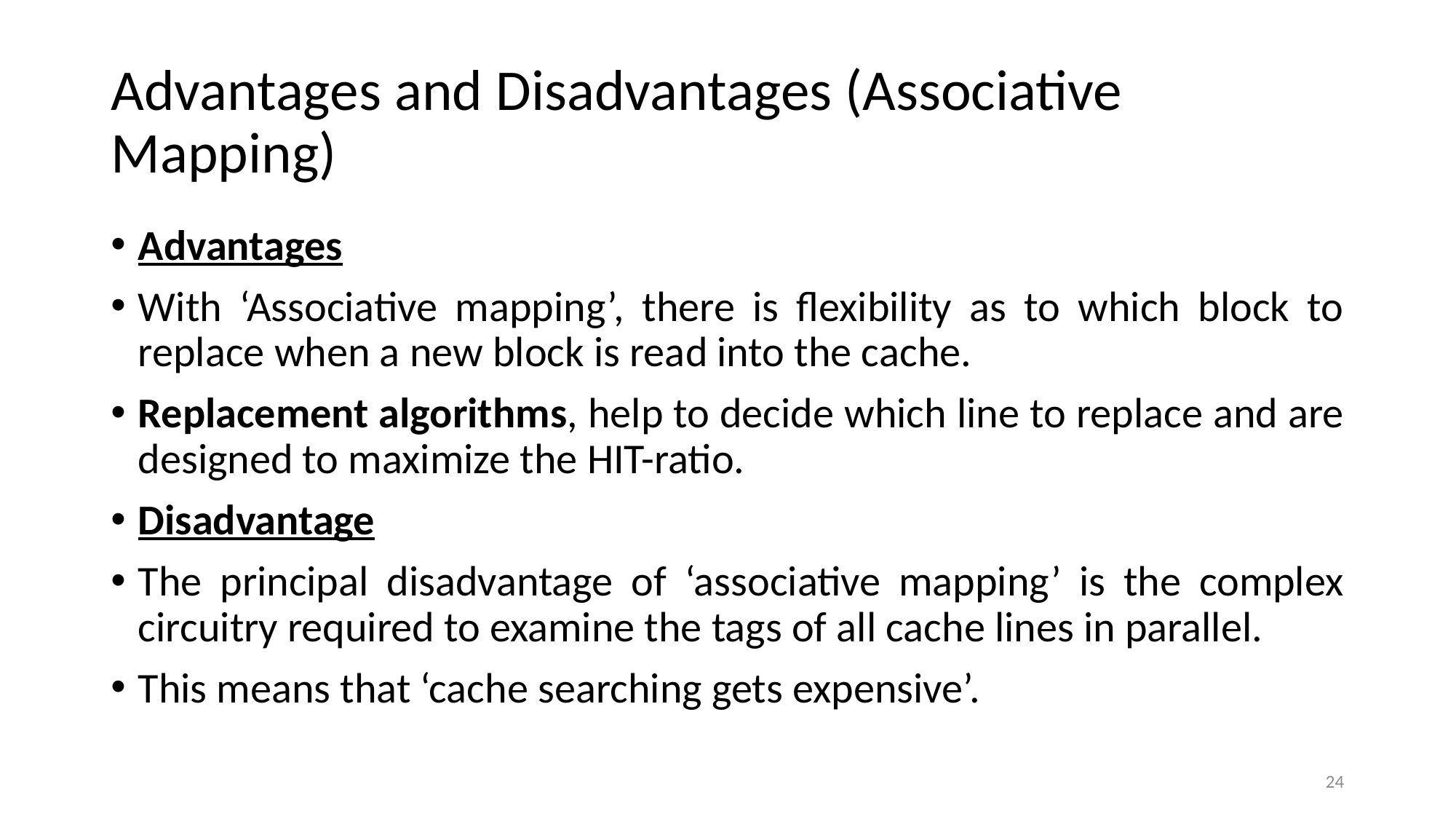

# Advantages and Disadvantages (Associative Mapping)
Advantages
With ‘Associative mapping’, there is flexibility as to which block to replace when a new block is read into the cache.
Replacement algorithms, help to decide which line to replace and are designed to maximize the HIT-ratio.
Disadvantage
The principal disadvantage of ‘associative mapping’ is the complex circuitry required to examine the tags of all cache lines in parallel.
This means that ‘cache searching gets expensive’.
24